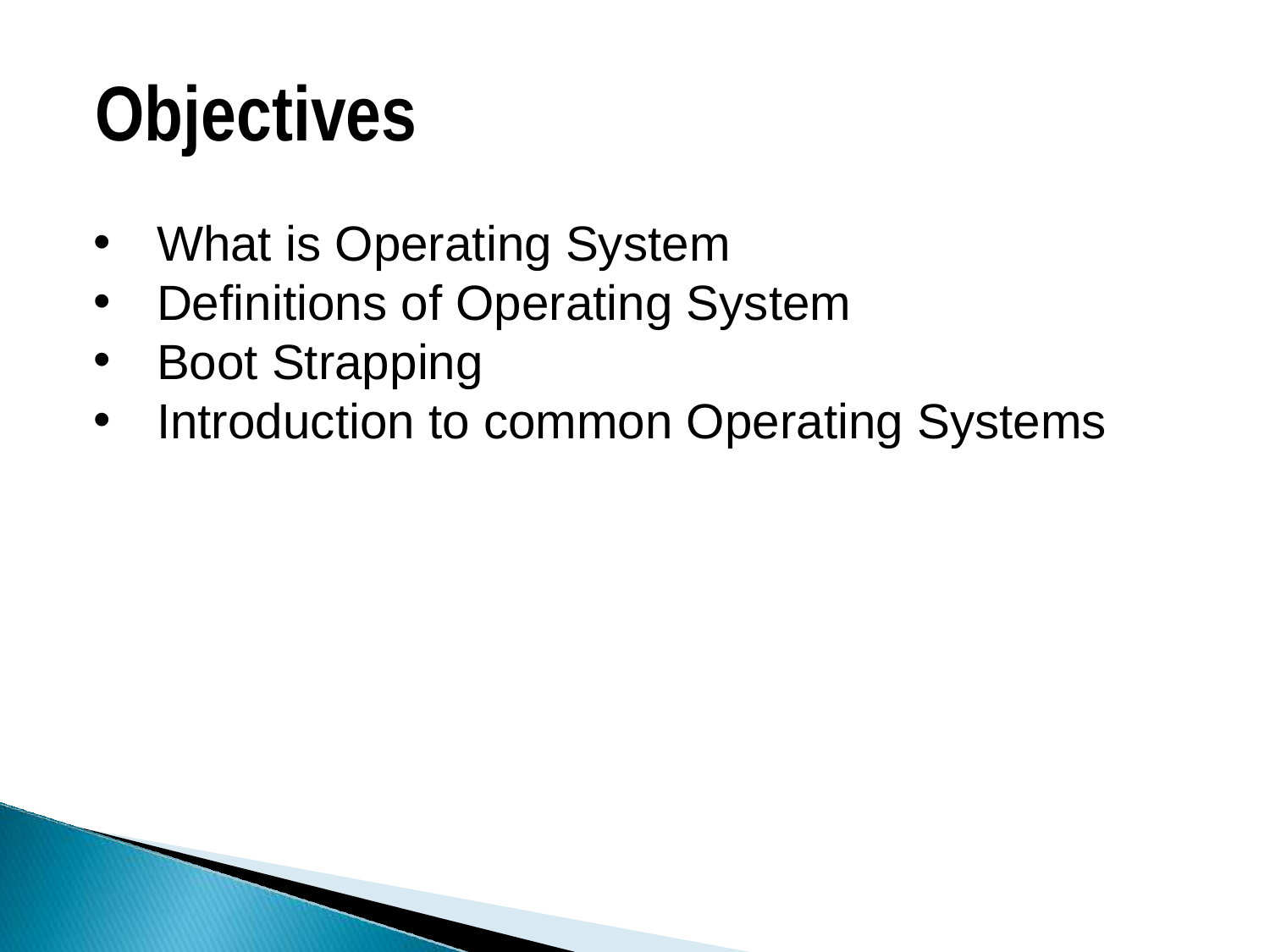

# Objectives
What is Operating System
Definitions of Operating System
Boot Strapping
Introduction to common Operating Systems